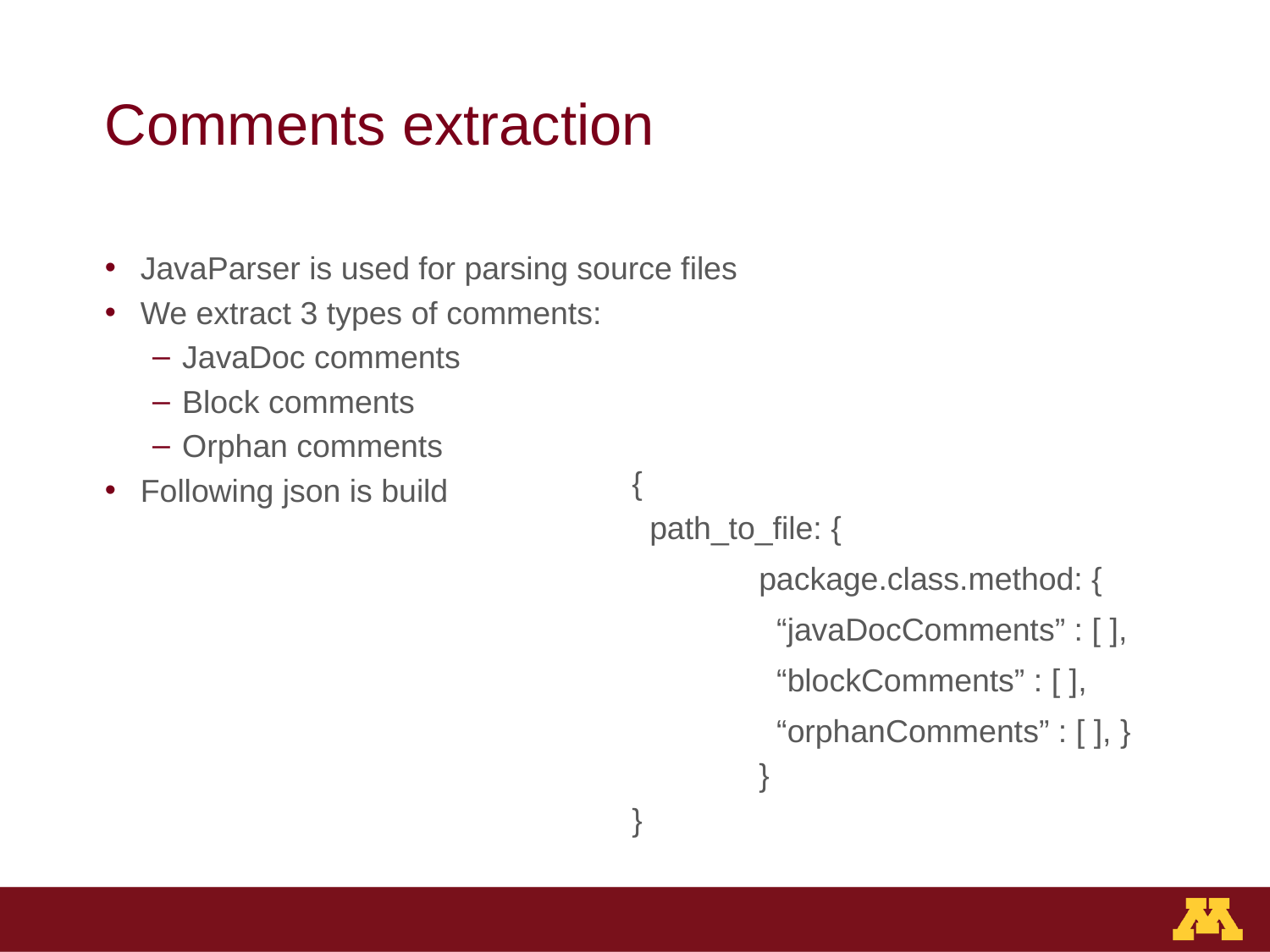

# Comments extraction
JavaParser is used for parsing source files
We extract 3 types of comments:
JavaDoc comments
Block comments
Orphan comments
Following json is build

{
  path_to_file: {
 	package.class.method: {
  “javaDocComments” : [ ],
  “blockComments” : [ ],
  “orphanComments” : [ ], }
 	}
}